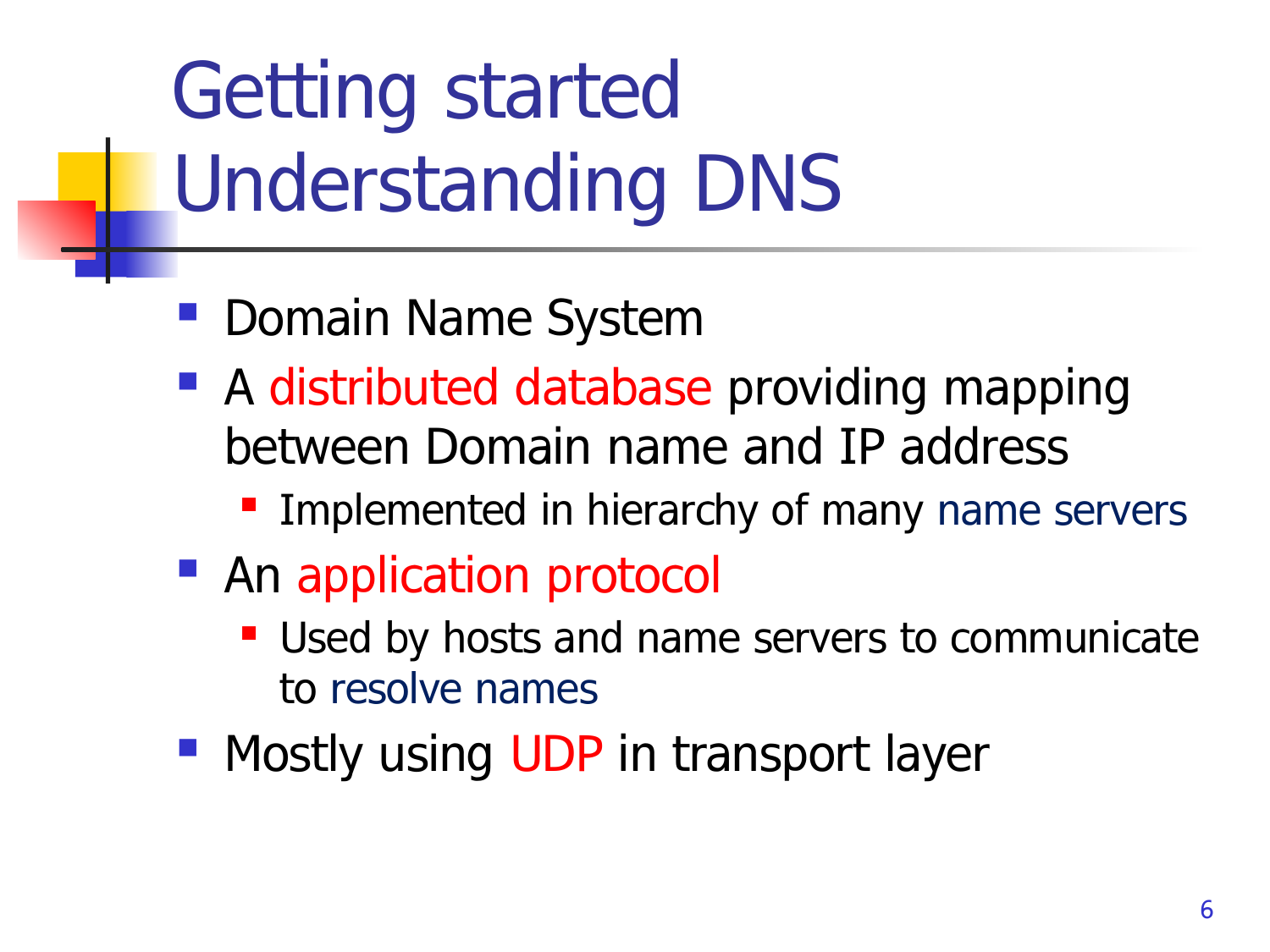

# Getting started Understanding DNS
Domain Name System
A distributed database providing mapping between Domain name and IP address
Implemented in hierarchy of many name servers
An application protocol
Used by hosts and name servers to communicate to resolve names
Mostly using UDP in transport layer

6